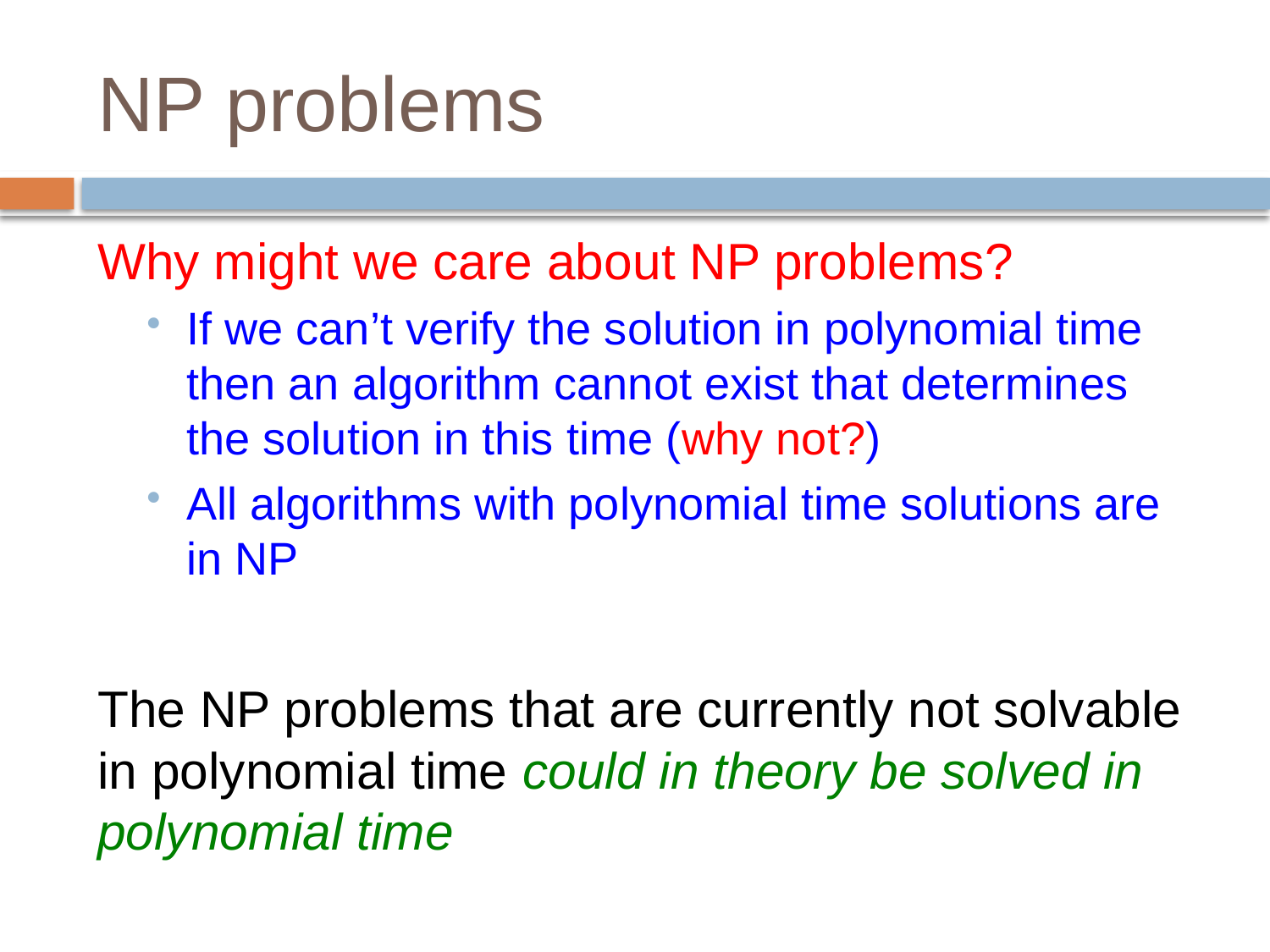

# NP problems
Why might we care about NP problems?
If we can’t verify the solution in polynomial time then an algorithm cannot exist that determines the solution in this time (why not?)
All algorithms with polynomial time solutions are in NP

The NP problems that are currently not solvable in polynomial time could in theory be solved in polynomial time